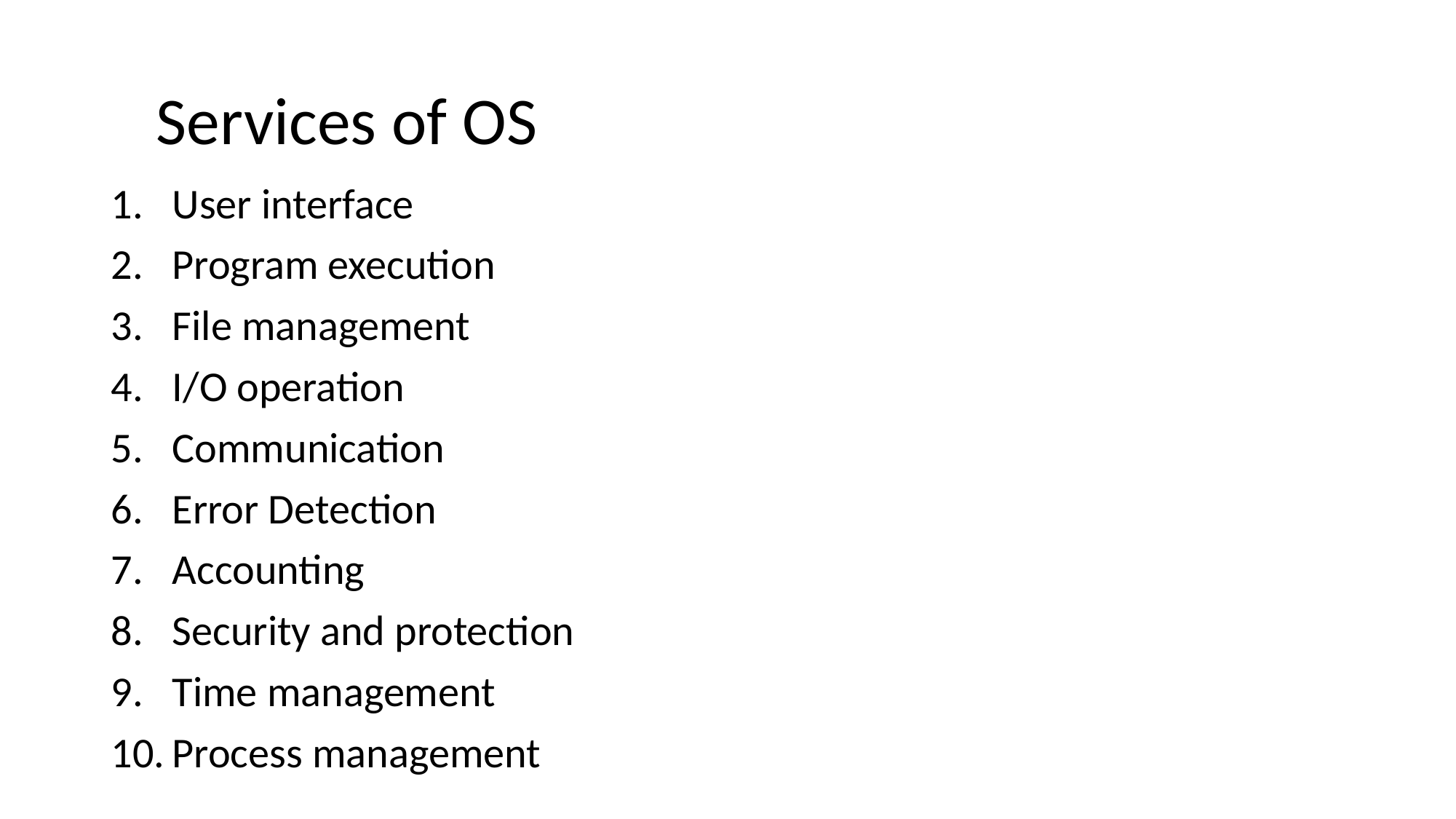

# Services of OS
User interface
Program execution
File management
I/O operation
Communication
Error Detection
Accounting
Security and protection
Time management
Process management